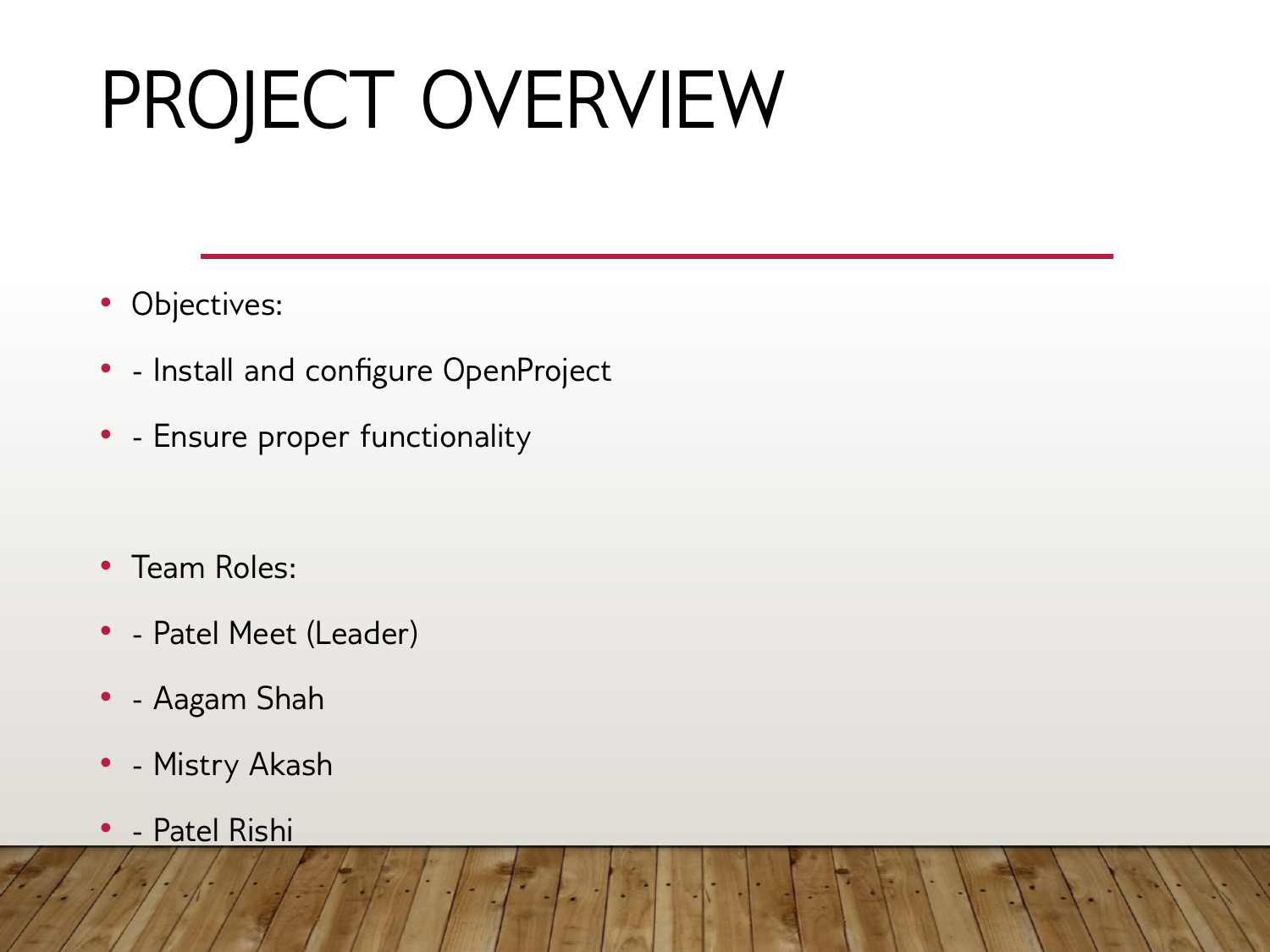

# Project Overview
Objectives:
- Install and configure OpenProject
- Ensure proper functionality

Team Roles:
- Patel Meet (Leader)
- Aagam Shah
- Mistry Akash
- Patel Rishi